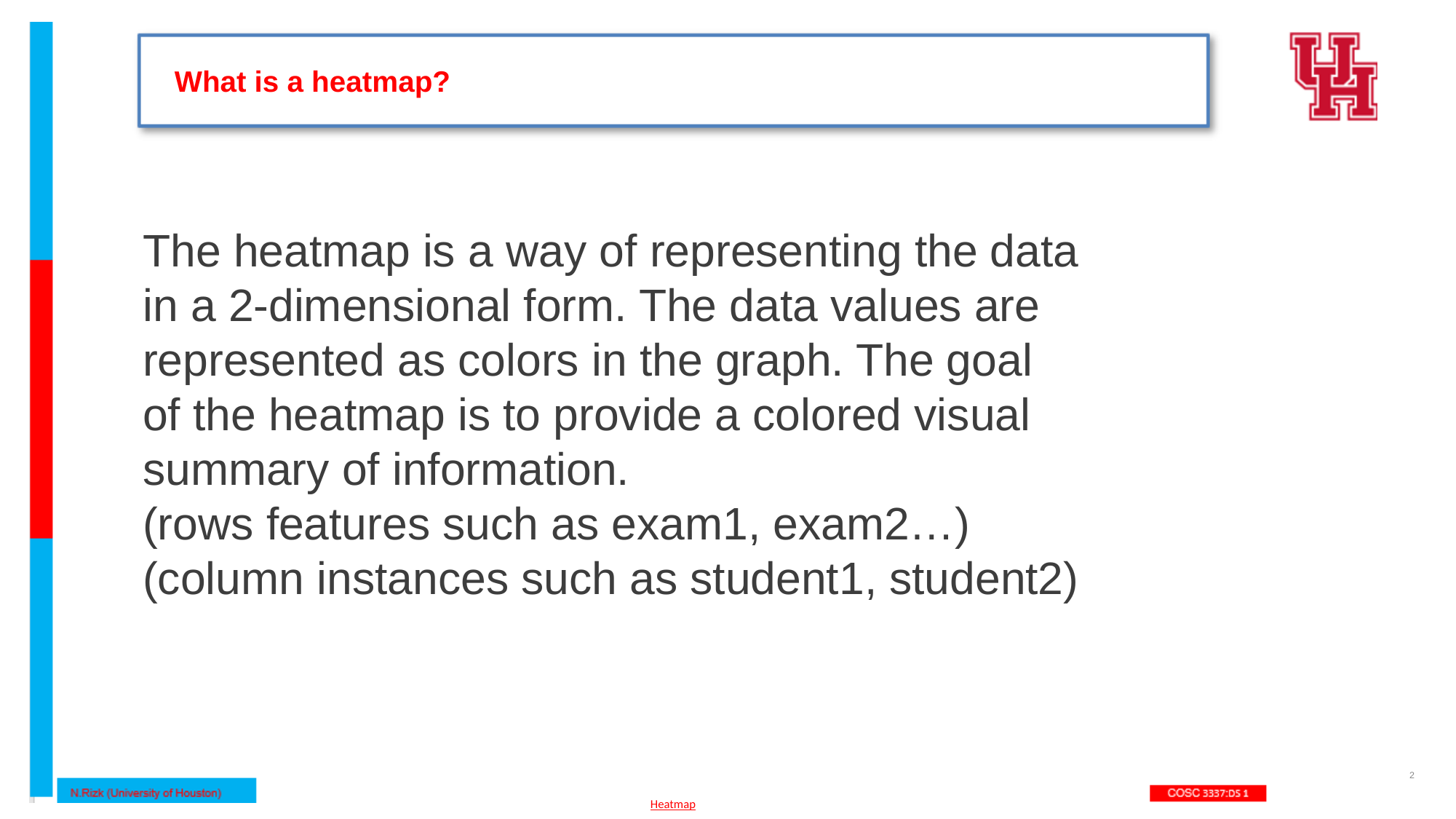

# What is a heatmap?
The heatmap is a way of representing the data in a 2-dimensional form. The data values are represented as colors in the graph. The goal of the heatmap is to provide a colored visual summary of information.
(rows features such as exam1, exam2…)
(column instances such as student1, student2)

2
Heatmap